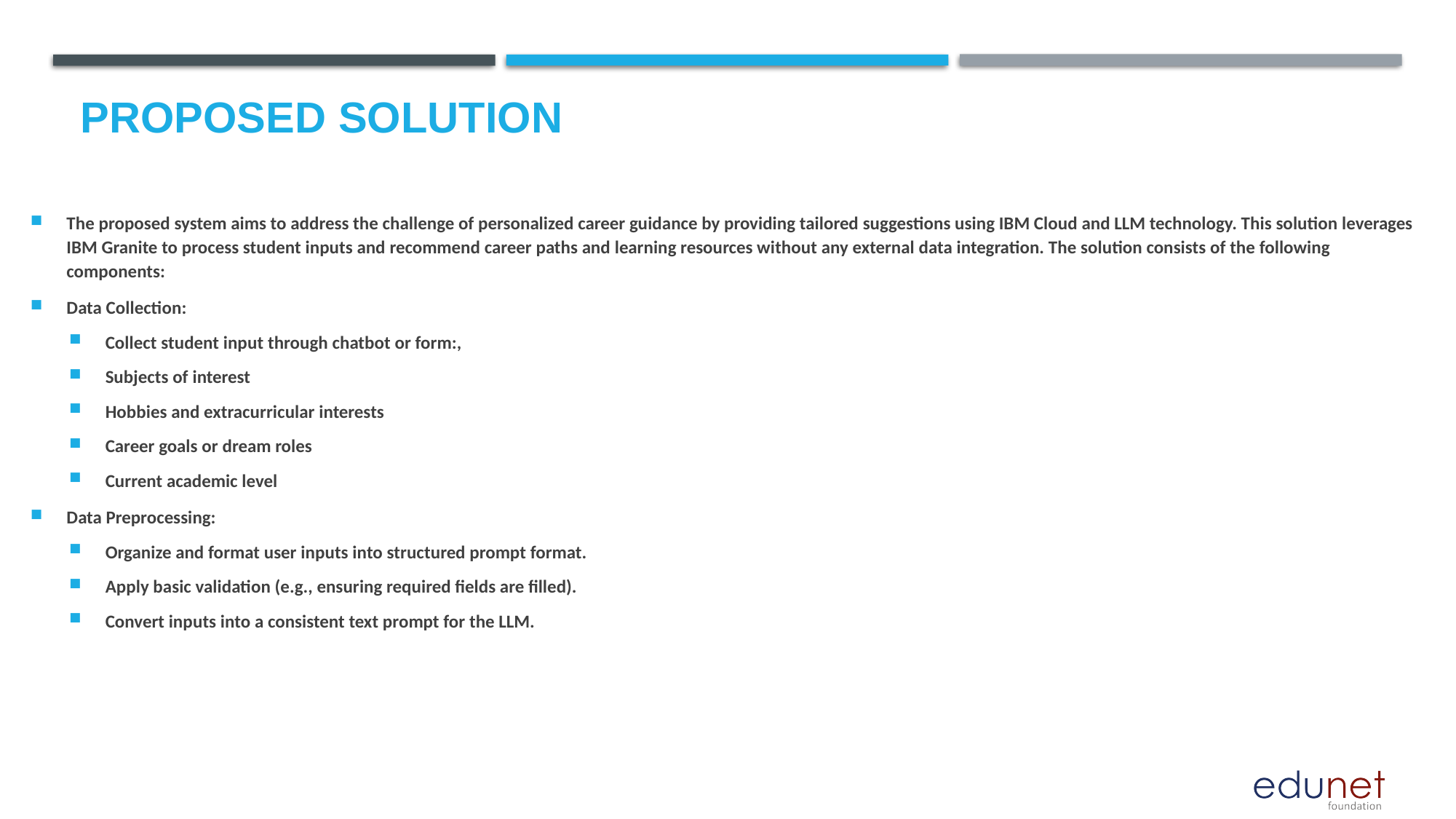

# Proposed Solution

The proposed system aims to address the challenge of personalized career guidance by providing tailored suggestions using IBM Cloud and LLM technology. This solution leverages IBM Granite to process student inputs and recommend career paths and learning resources without any external data integration. The solution consists of the following components:
Data Collection:
Collect student input through chatbot or form:,
Subjects of interest
Hobbies and extracurricular interests
Career goals or dream roles
Current academic level
Data Preprocessing:
Organize and format user inputs into structured prompt format.
Apply basic validation (e.g., ensuring required fields are filled).
Convert inputs into a consistent text prompt for the LLM.